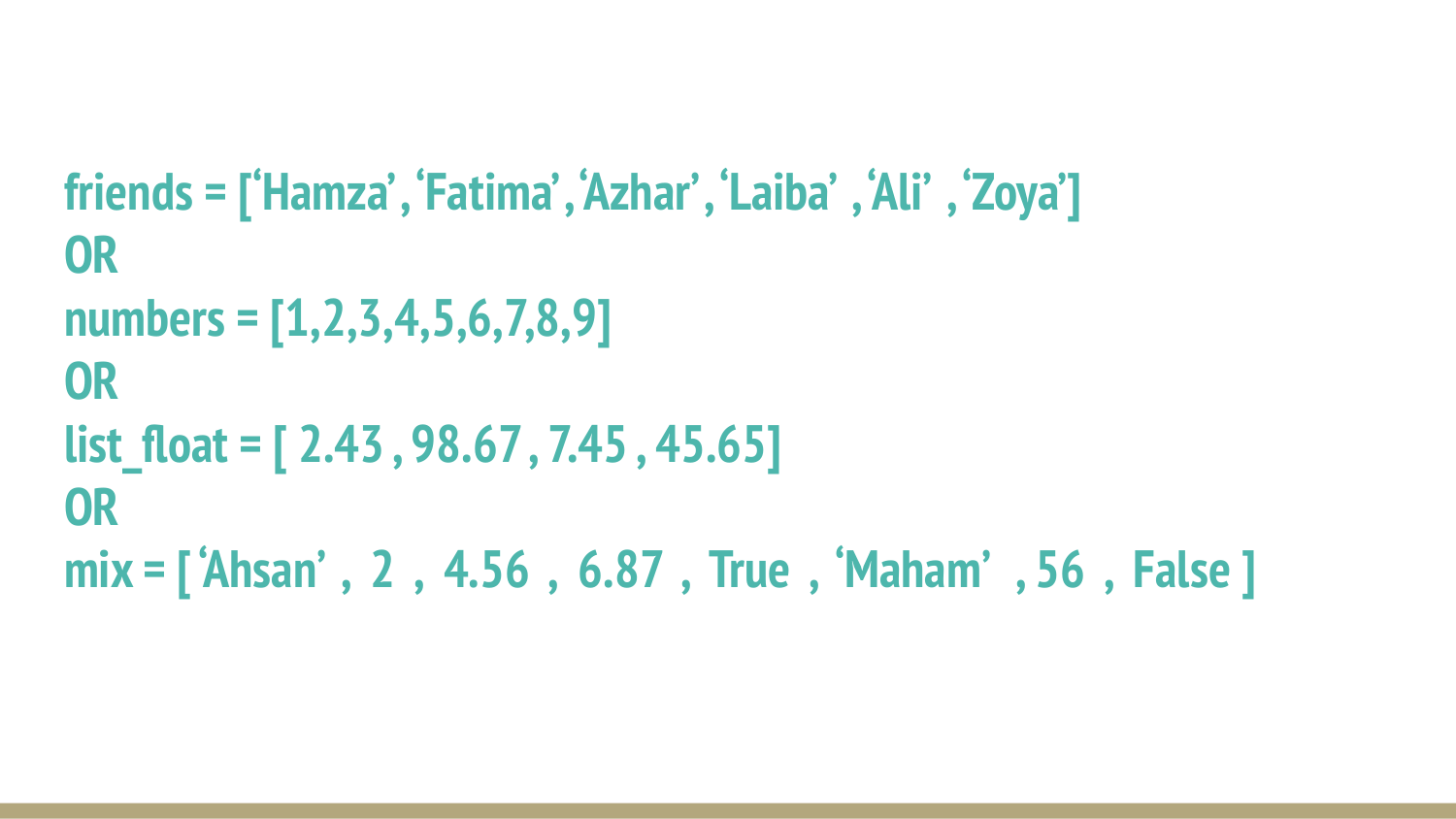

# friends = [‘Hamza’ , ‘Fatima’ , ‘Azhar’ , ‘Laiba’  , ‘Ali’  , ‘Zoya’]
OR
numbers = [1,2,3,4,5,6,7,8,9]
OR
list_float = [ 2.43 , 98.67 , 7.45 , 45.65]
OR
mix = [ ‘Ahsan’  ,  2  ,  4.56  ,  6.87  ,  True  ,  ‘Maham’   , 56  ,  False ]